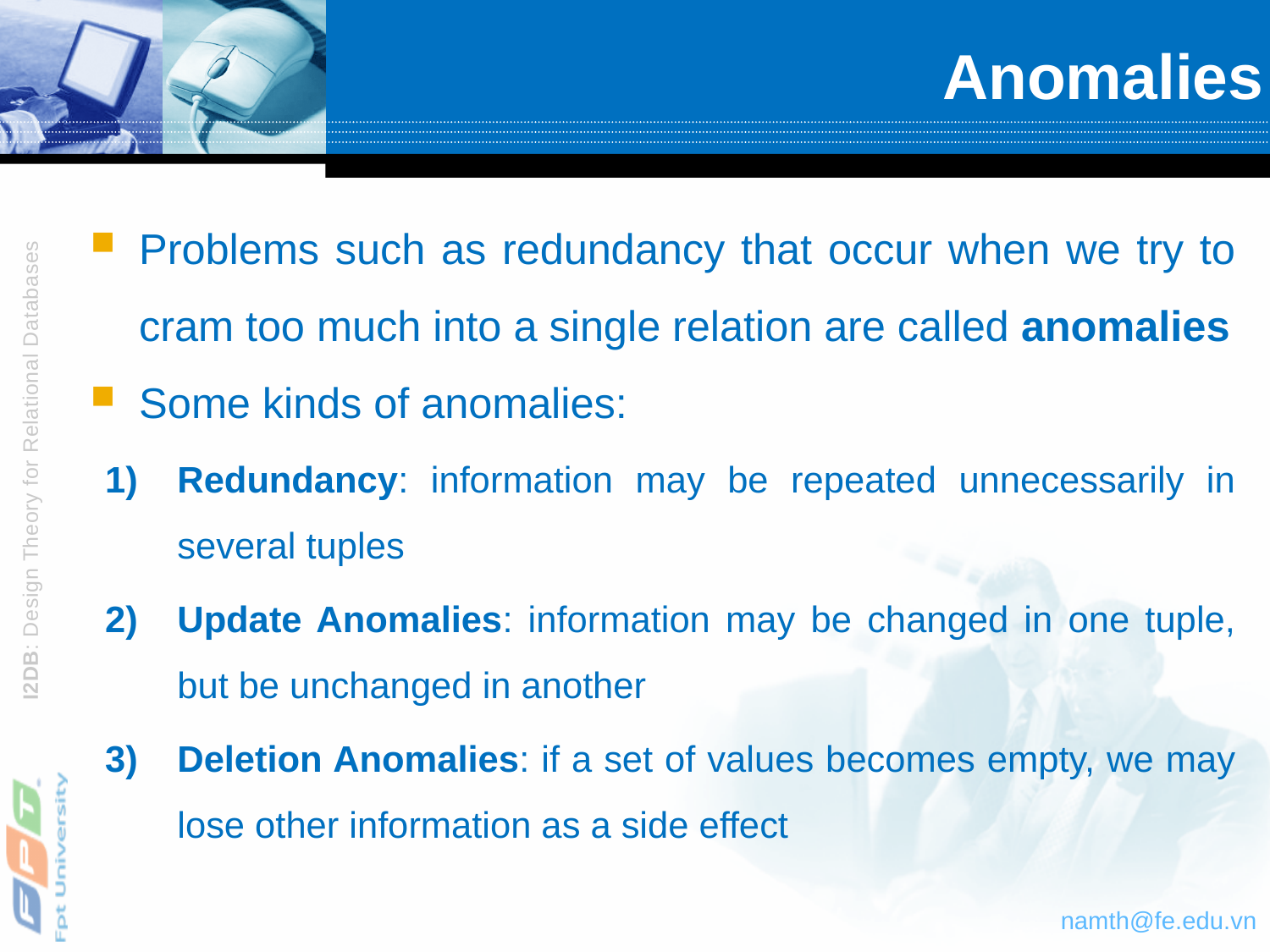

# Anomalies
Problems such as redundancy that occur when we try to cram too much into a single relation are called anomalies
Some kinds of anomalies:
Redundancy: information may be repeated unnecessarily in several tuples
Update Anomalies: information may be changed in one tuple, but be unchanged in another
Deletion Anomalies: if a set of values becomes empty, we may lose other information as a side effect